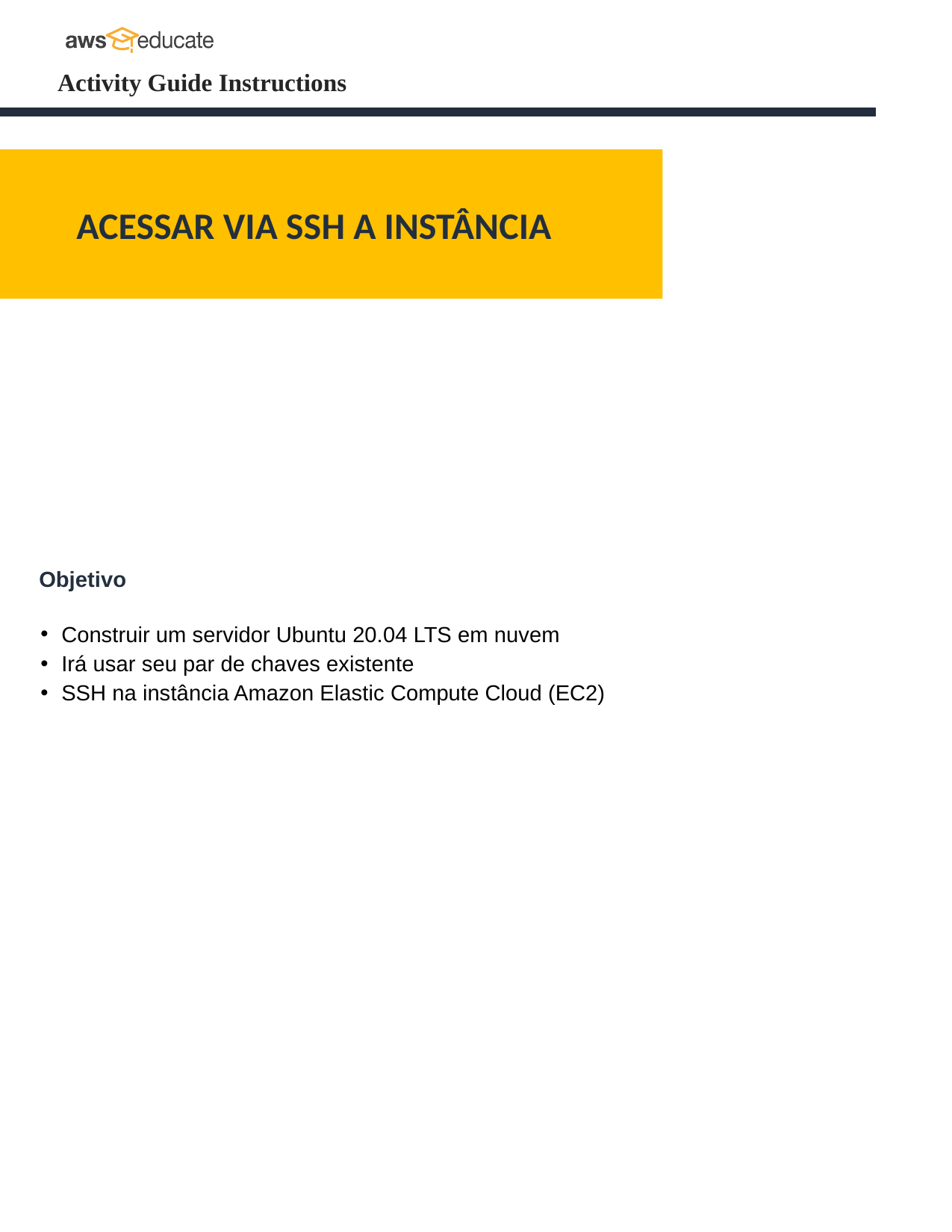

ACESSAR VIA SSH A INSTÂNCIA
Objetivo

Construir um servidor Ubuntu 20.04 LTS em nuvem
Irá usar seu par de chaves existente
SSH na instância Amazon Elastic Compute Cloud (EC2)